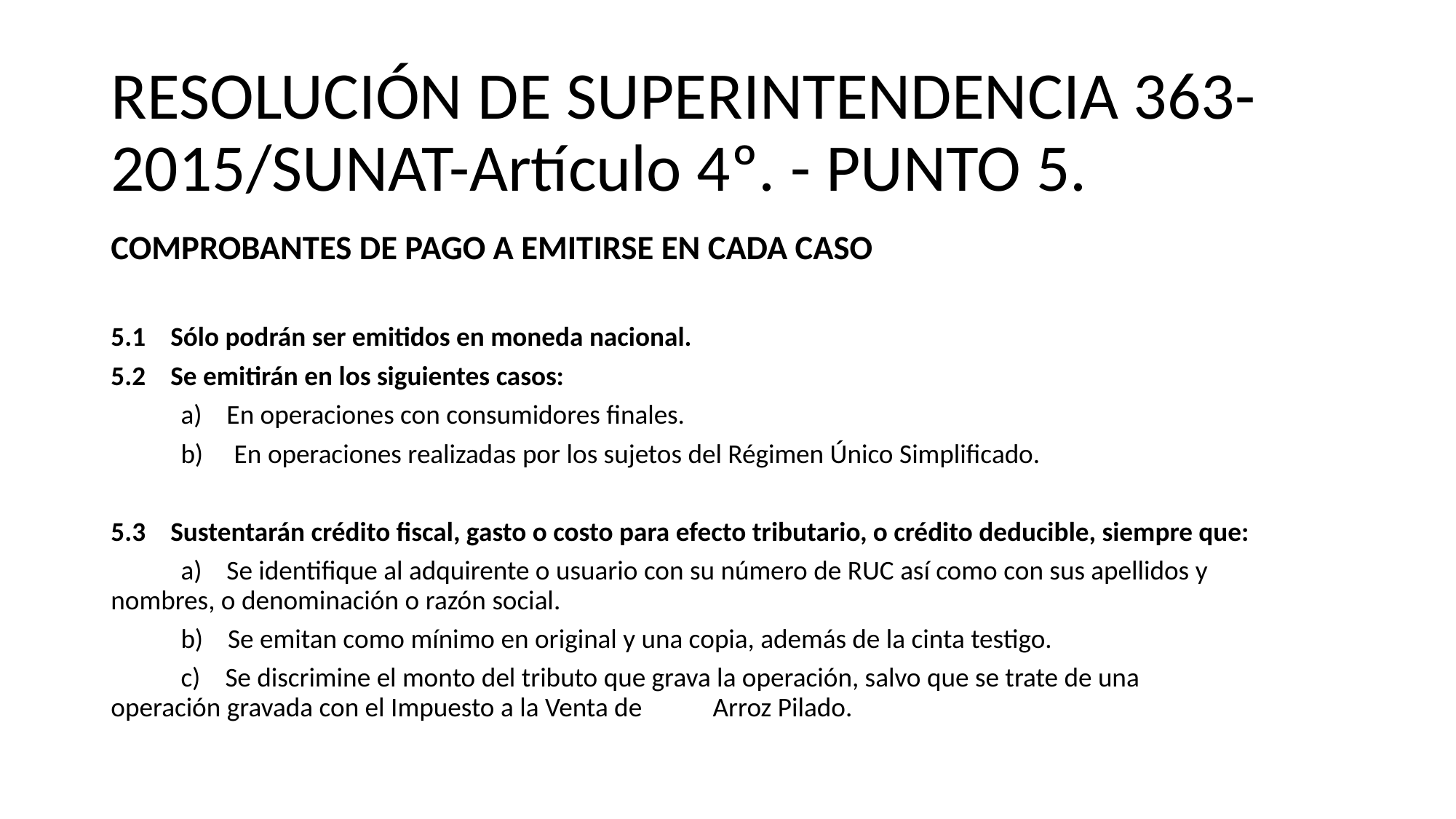

# RESOLUCIÓN DE SUPERINTENDENCIA 363-2015/SUNAT-Artículo 4º. - PUNTO 5.
COMPROBANTES DE PAGO A EMITIRSE EN CADA CASO

5.1    Sólo podrán ser emitidos en moneda nacional.
5.2    Se emitirán en los siguientes casos:
	a)    En operaciones con consumidores finales.
	b)     En operaciones realizadas por los sujetos del Régimen Único Simplificado.

5.3    Sustentarán crédito fiscal, gasto o costo para efecto tributario, o crédito deducible, siempre que:
	a)    Se identifique al adquirente o usuario con su número de RUC así como con sus apellidos y 	       nombres, o denominación o razón social.
	b)    Se emitan como mínimo en original y una copia, además de la cinta testigo.
	c)    Se discrimine el monto del tributo que grava la operación, salvo que se trate de una 		      operación gravada con el Impuesto a la Venta de 	       Arroz Pilado.